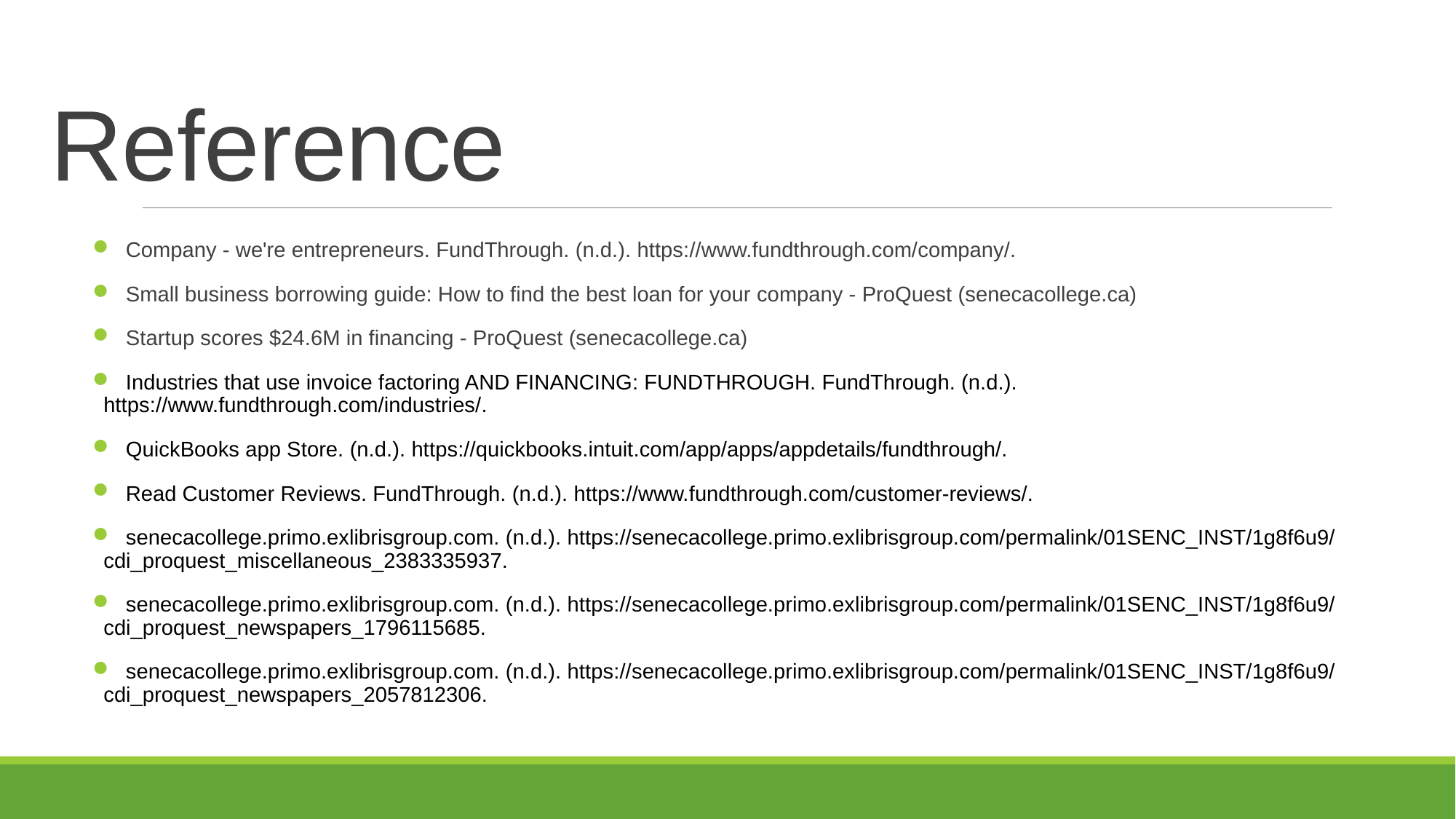

Reference
  Company - we're entrepreneurs. FundThrough. (n.d.). https://www.fundthrough.com/company/.
  Small business borrowing guide: How to find the best loan for your company - ProQuest (senecacollege.ca)
  Startup scores $24.6M in financing - ProQuest (senecacollege.ca)
  Industries that use invoice factoring AND FINANCING: FUNDTHROUGH. FundThrough. (n.d.). https://www.fundthrough.com/industries/.
  QuickBooks app Store. (n.d.). https://quickbooks.intuit.com/app/apps/appdetails/fundthrough/.
  Read Customer Reviews. FundThrough. (n.d.). https://www.fundthrough.com/customer-reviews/.
  senecacollege.primo.exlibrisgroup.com. (n.d.). https://senecacollege.primo.exlibrisgroup.com/permalink/01SENC_INST/1g8f6u9/cdi_proquest_miscellaneous_2383335937.
  senecacollege.primo.exlibrisgroup.com. (n.d.). https://senecacollege.primo.exlibrisgroup.com/permalink/01SENC_INST/1g8f6u9/cdi_proquest_newspapers_1796115685.
  senecacollege.primo.exlibrisgroup.com. (n.d.). https://senecacollege.primo.exlibrisgroup.com/permalink/01SENC_INST/1g8f6u9/cdi_proquest_newspapers_2057812306.